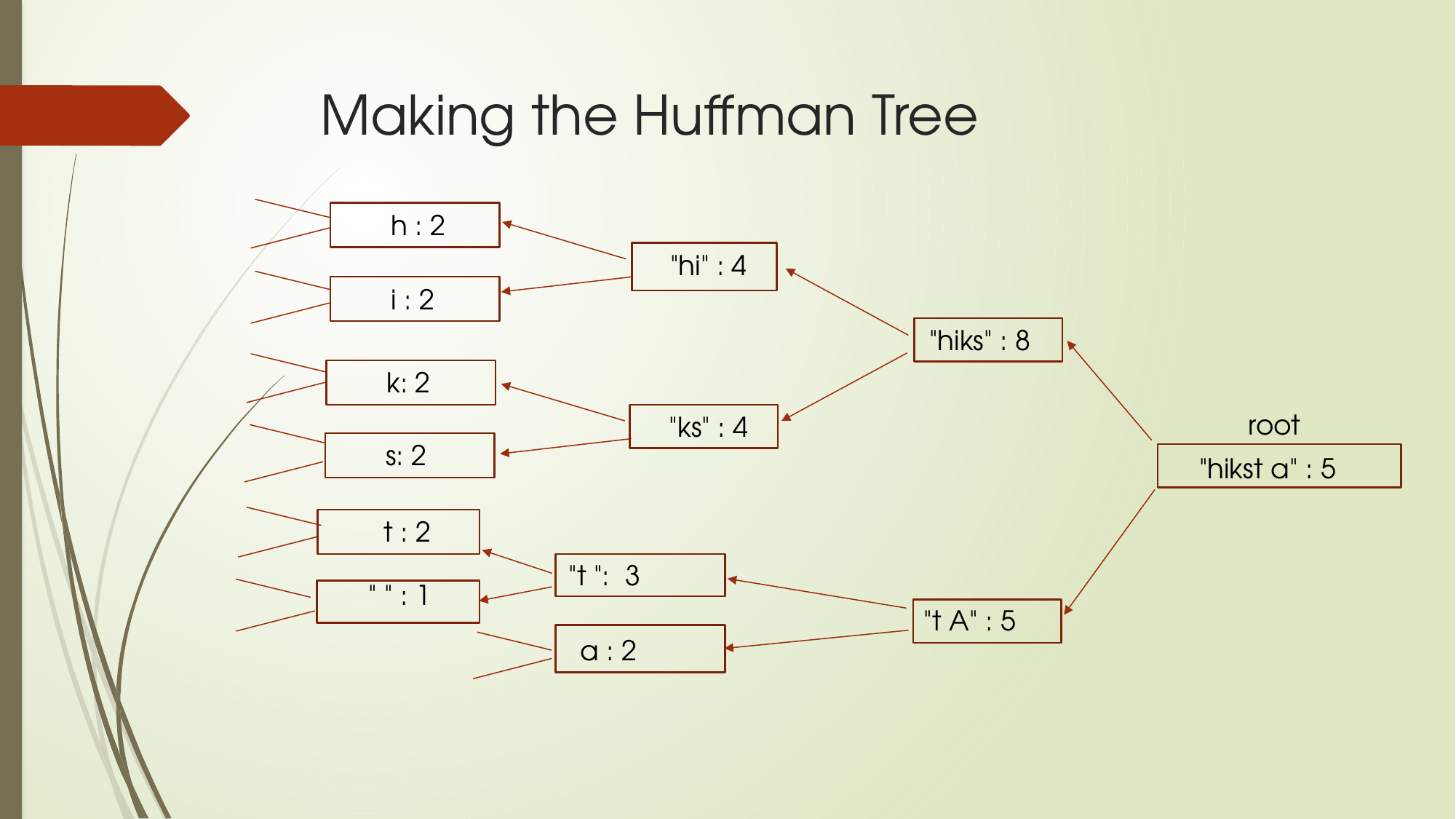

# Making the Huffman Tree

h : 2

"hi" : 4

i : 2

"hiks" : 8

k: 2

root
"ks" : 4

s: 2

"hikst a" : 5
t : 2

"t ":  3

" " : 1

"t A" : 5

a : 2